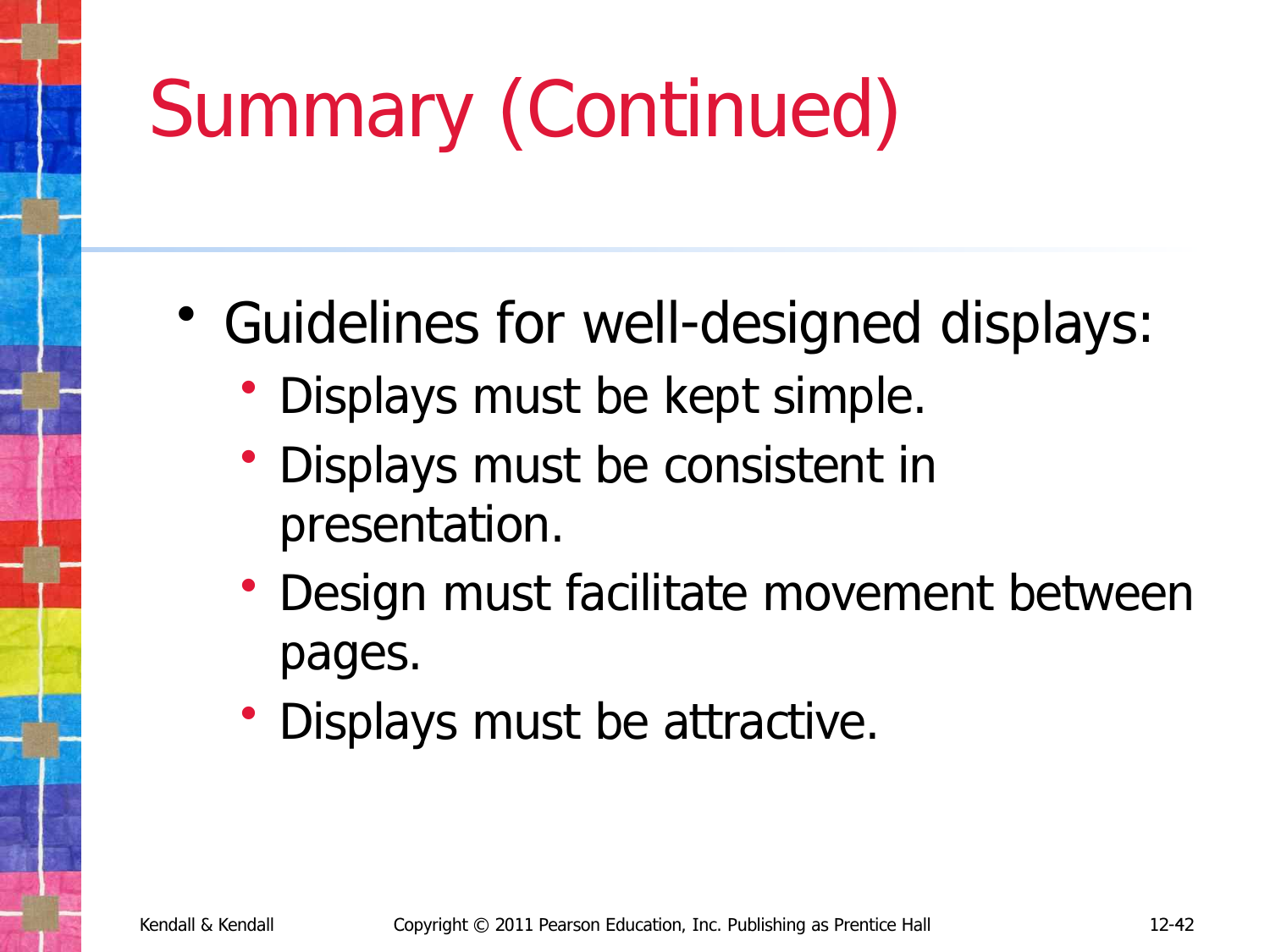

# Summary (Continued)
Guidelines for well-designed displays:
Displays must be kept simple.
Displays must be consistent in presentation.
Design must facilitate movement between pages.
Displays must be attractive.
Kendall & Kendall	Copyright © 2011 Pearson Education, Inc. Publishing as Prentice Hall
12-42